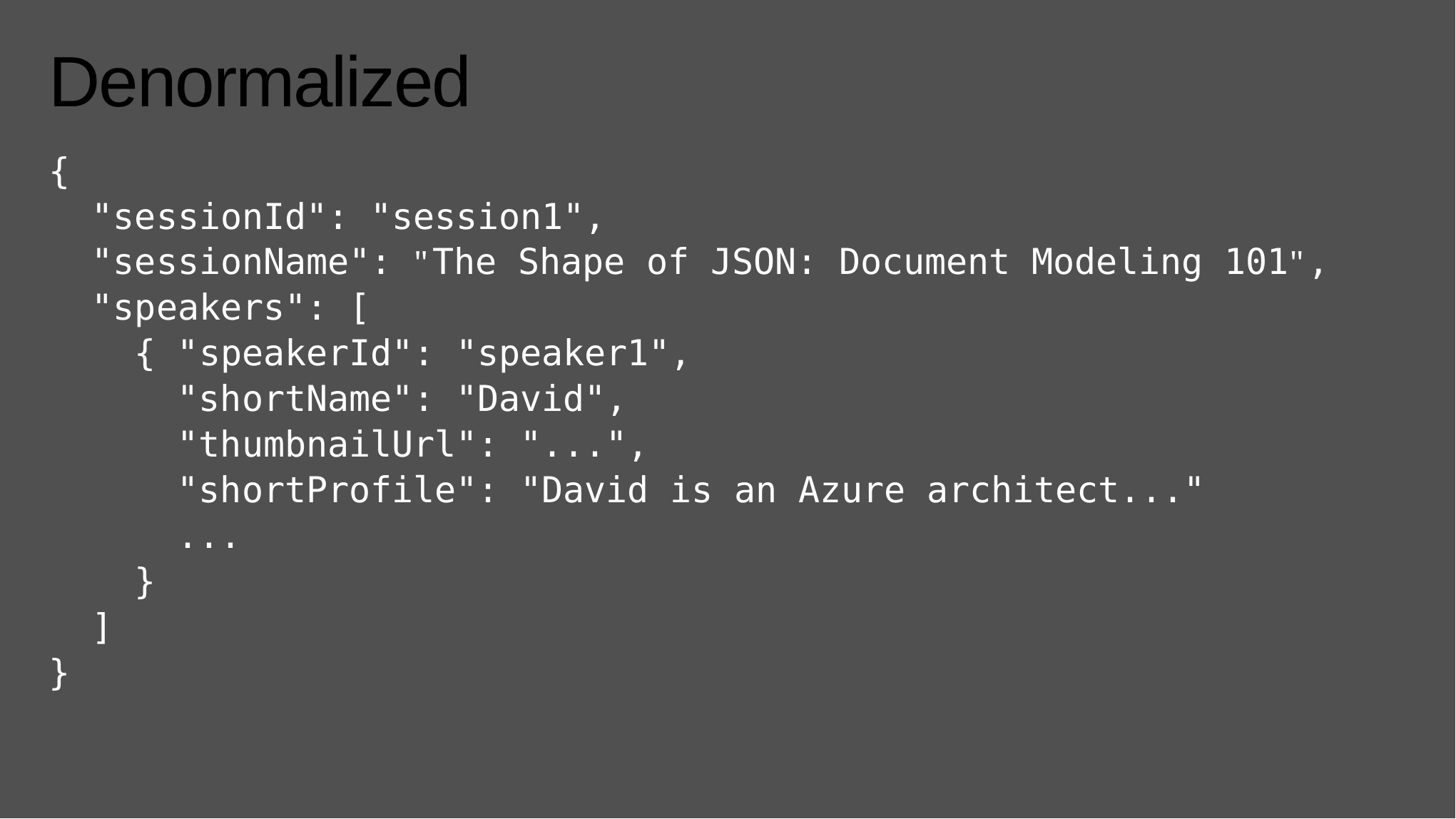

# Denormalized
{
  "sessionId": "session1",
  "sessionName": "The Shape of JSON: Document Modeling 101",
  "speakers": [
    { "speakerId": "speaker1",
      "shortName": "David",
      "thumbnailUrl": "...",
      "shortProfile": "David is an Azure architect..."
      ...
    }
  ]
}